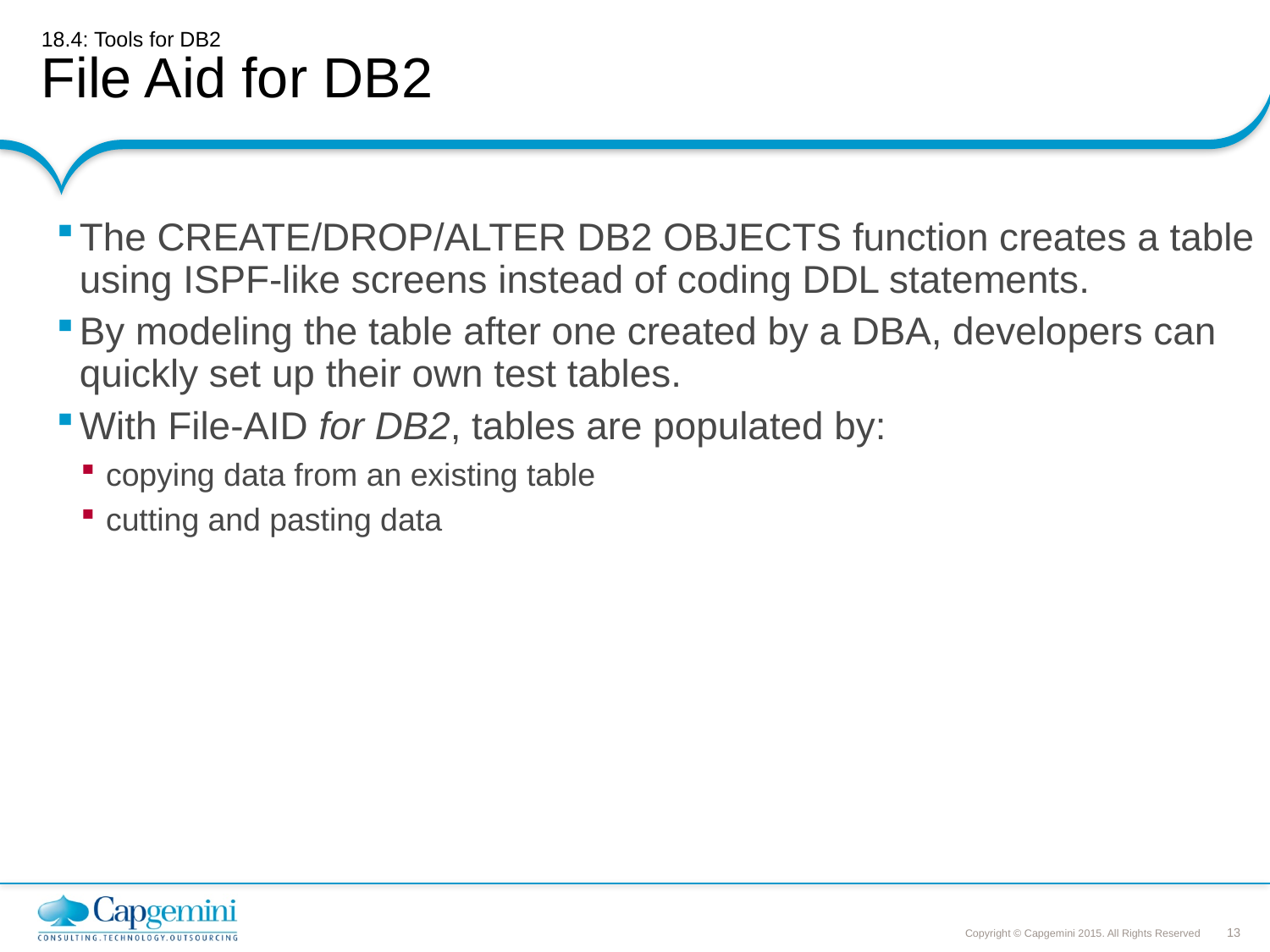

# 18.4: Tools for DB2 File Aid for DB2
The CREATE/DROP/ALTER DB2 OBJECTS function creates a table using ISPF-like screens instead of coding DDL statements.
By modeling the table after one created by a DBA, developers can quickly set up their own test tables.
With File-AID for DB2, tables are populated by:
copying data from an existing table
cutting and pasting data